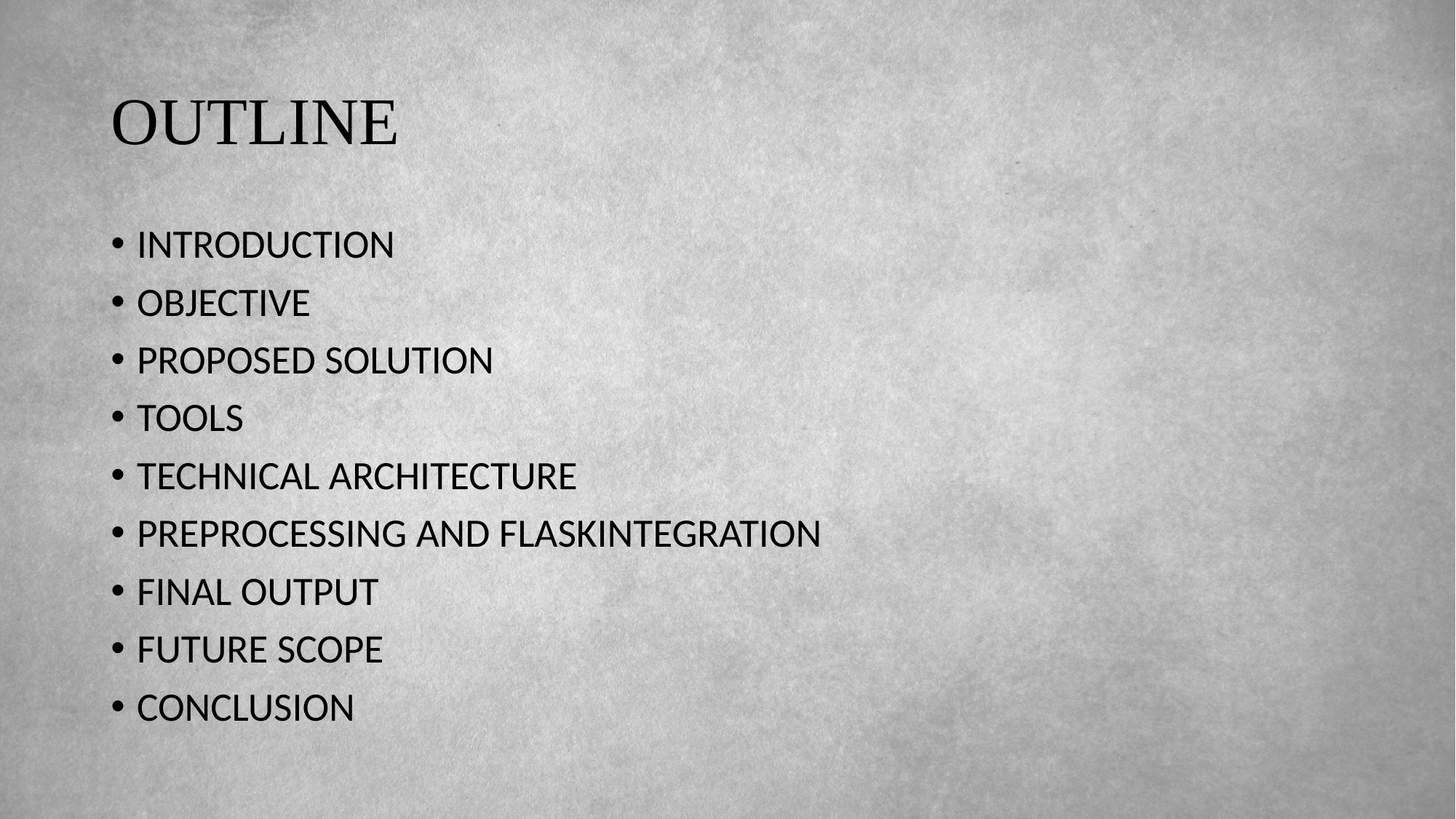

# OUTLINE
INTRODUCTION
OBJECTIVE
PROPOSED SOLUTION
TOOLS
TECHNICAL ARCHITECTURE
PREPROCESSING AND FLASKINTEGRATION
FINAL OUTPUT
FUTURE SCOPE
CONCLUSION